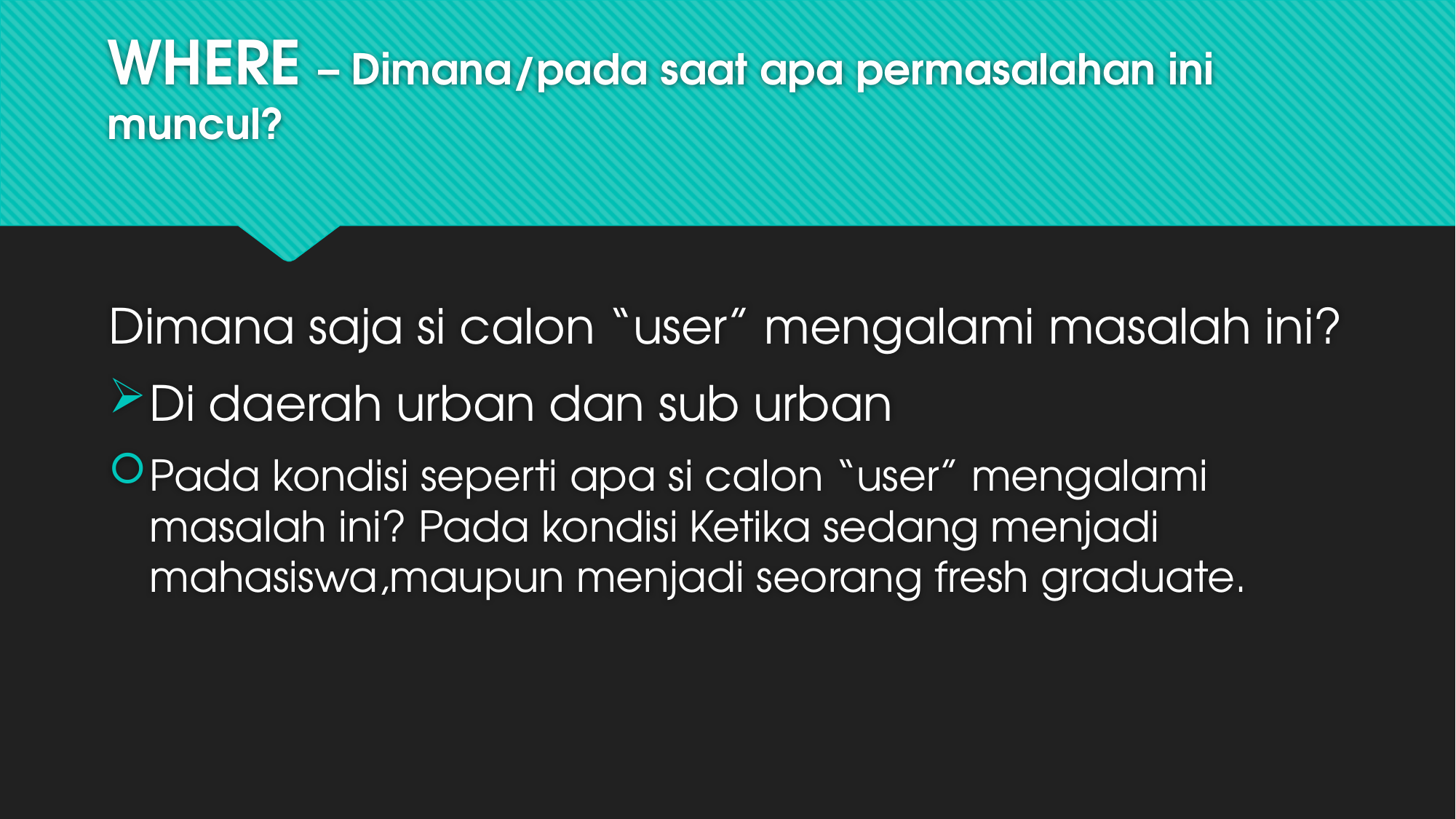

# WHERE – Dimana/pada saat apa permasalahan ini muncul?
Dimana saja si calon “user” mengalami masalah ini?
Di daerah urban dan sub urban
Pada kondisi seperti apa si calon “user” mengalami masalah ini? Pada kondisi Ketika sedang menjadi mahasiswa,maupun menjadi seorang fresh graduate.